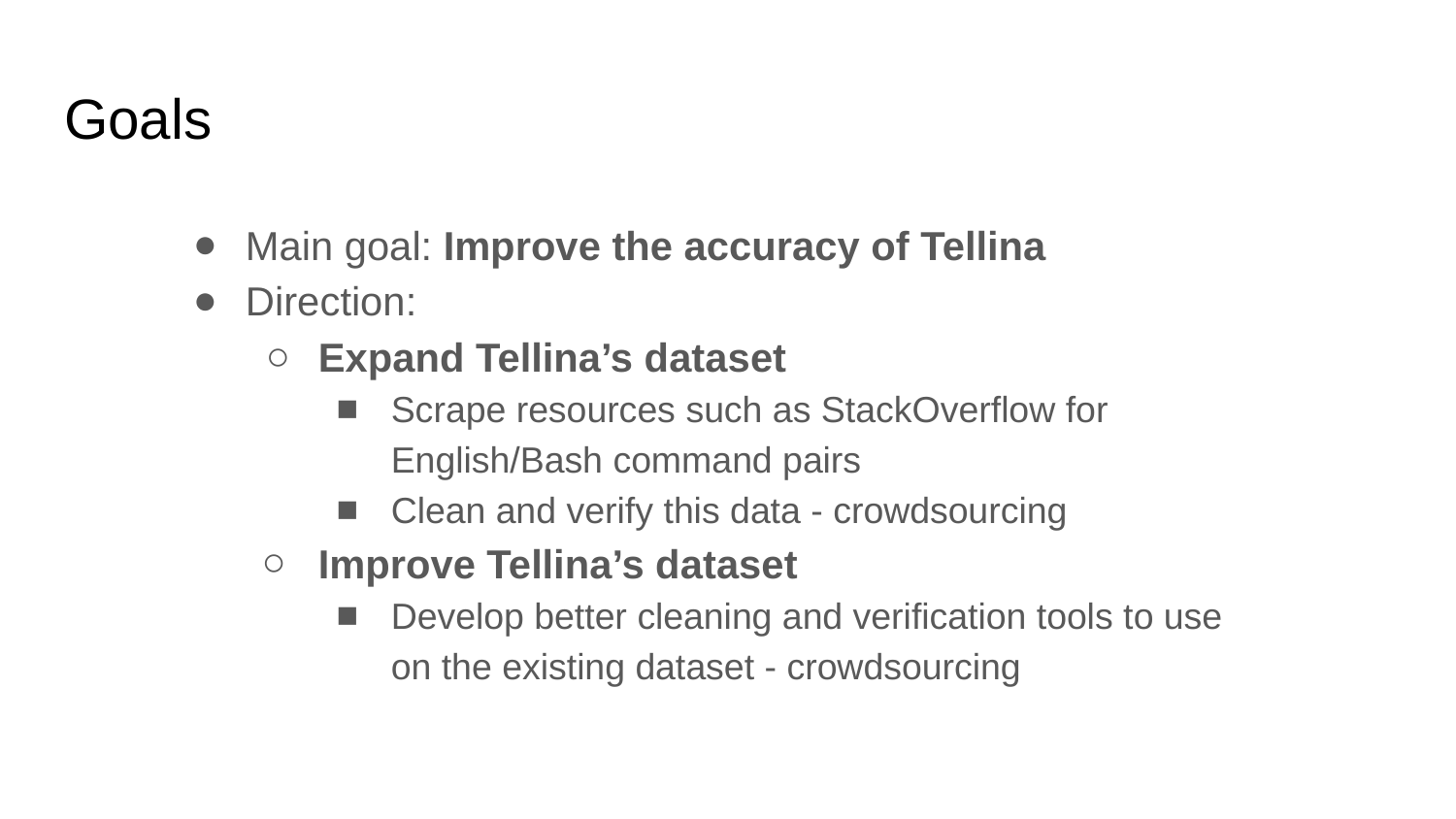

# Goals
Main goal: Improve the accuracy of Tellina
Direction:
Expand Tellina’s dataset
Scrape resources such as StackOverflow for English/Bash command pairs
Clean and verify this data - crowdsourcing
Improve Tellina’s dataset
Develop better cleaning and verification tools to use on the existing dataset - crowdsourcing